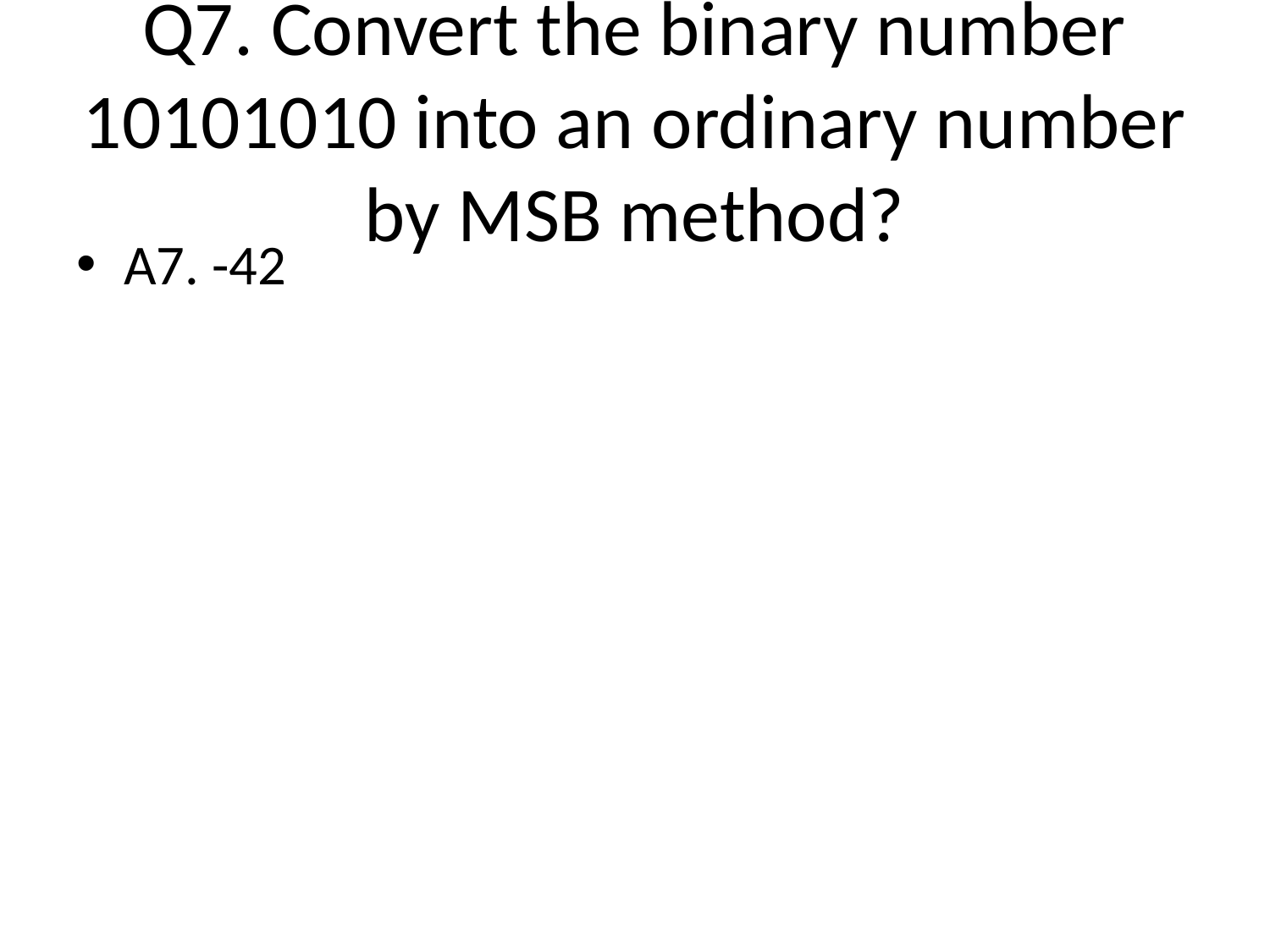

# Q7. Convert the binary number 10101010 into an ordinary number by MSB method?
A7. -42